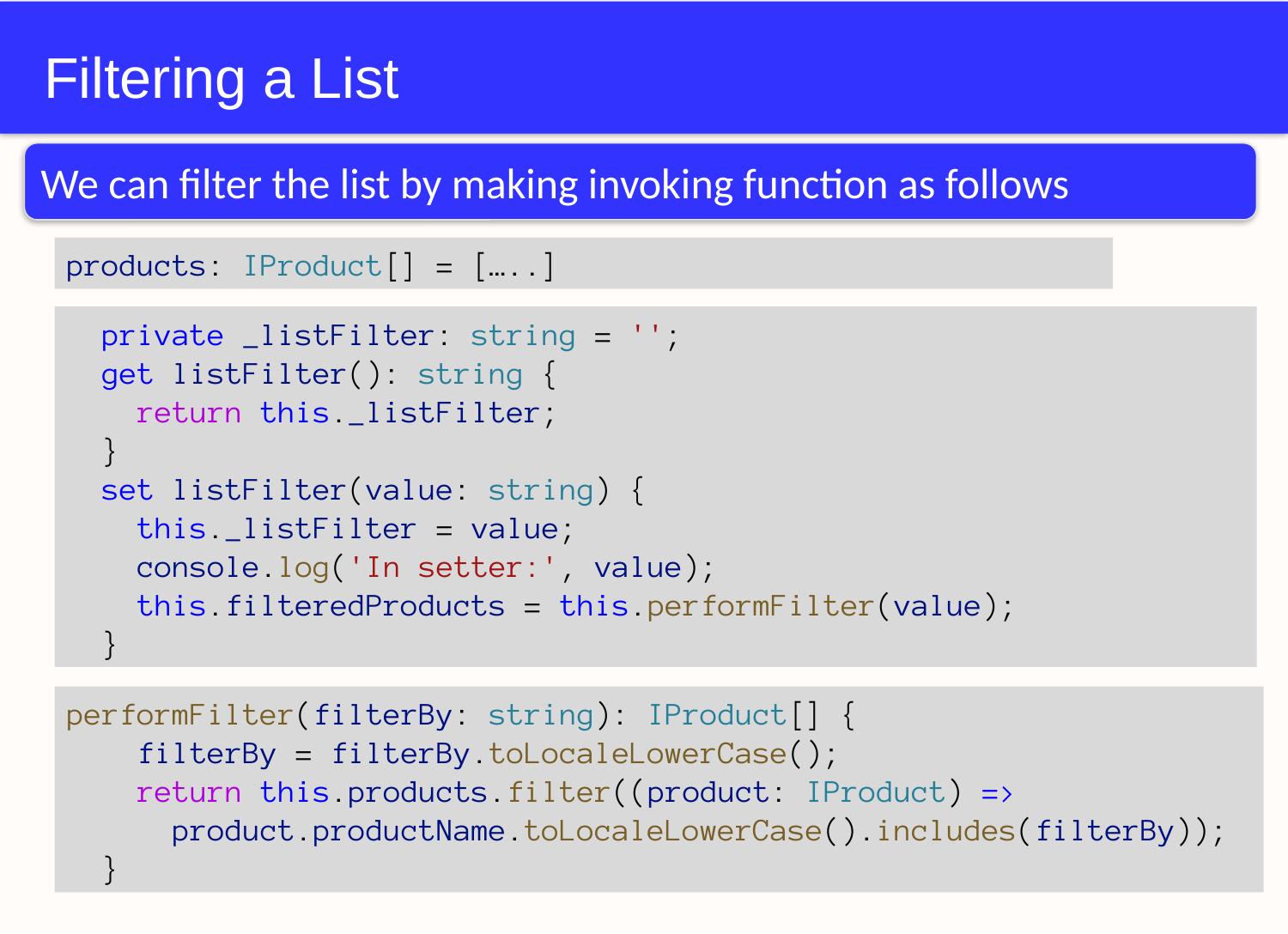

# Filtering a List
We can filter the list by making invoking function as follows
products: IProduct[] = […..]
  private _listFilter: string = '';
  get listFilter(): string {
    return this._listFilter;
  }
  set listFilter(value: string) {
    this._listFilter = value;
    console.log('In setter:', value);
    this.filteredProducts = this.performFilter(value);
  }
performFilter(filterBy: string): IProduct[] {
    filterBy = filterBy.toLocaleLowerCase();
    return this.products.filter((product: IProduct) =>
      product.productName.toLocaleLowerCase().includes(filterBy));
  }